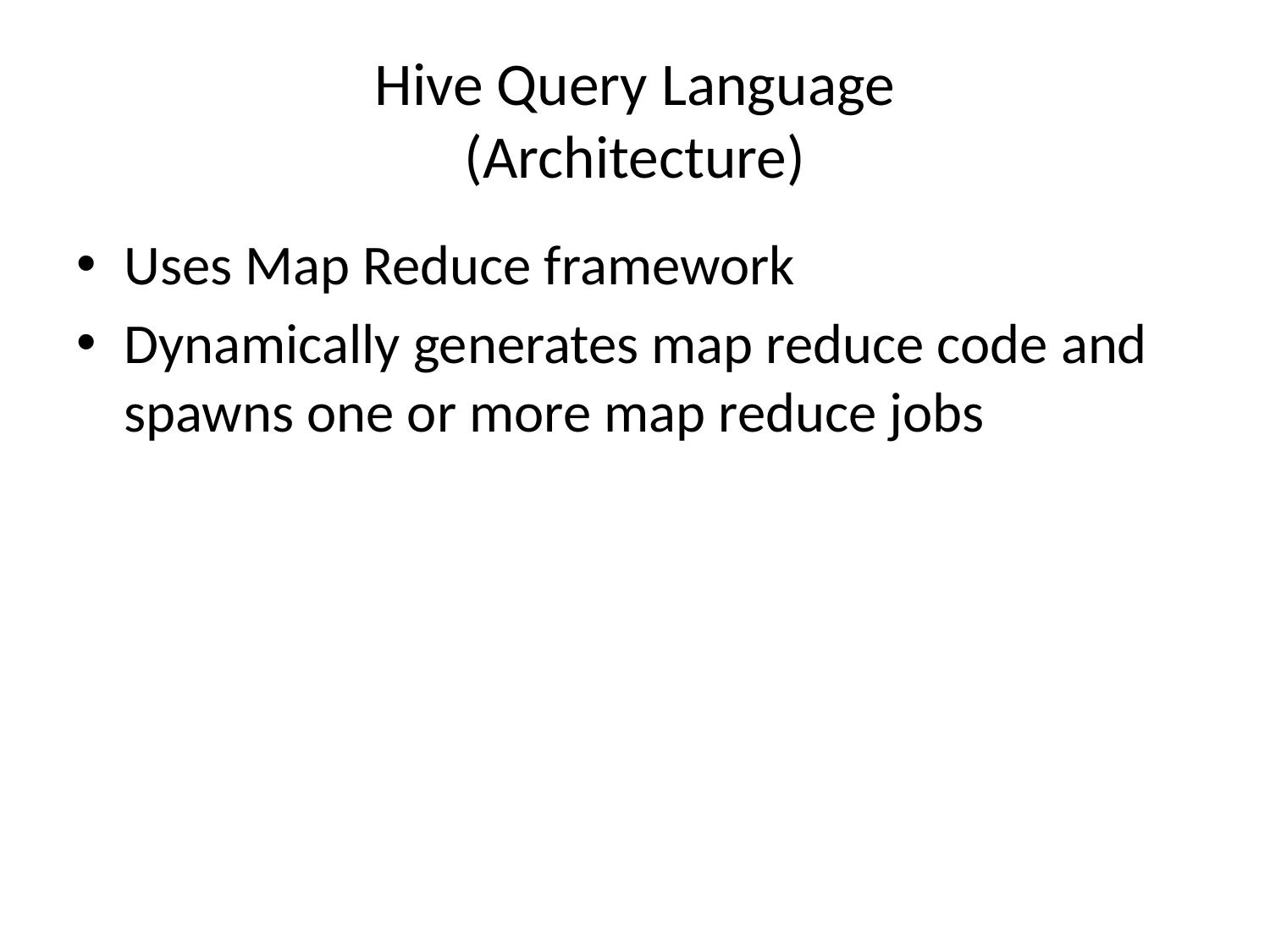

# Hive Query Language (Architecture)
Uses Map Reduce framework
Dynamically generates map reduce code and spawns one or more map reduce jobs